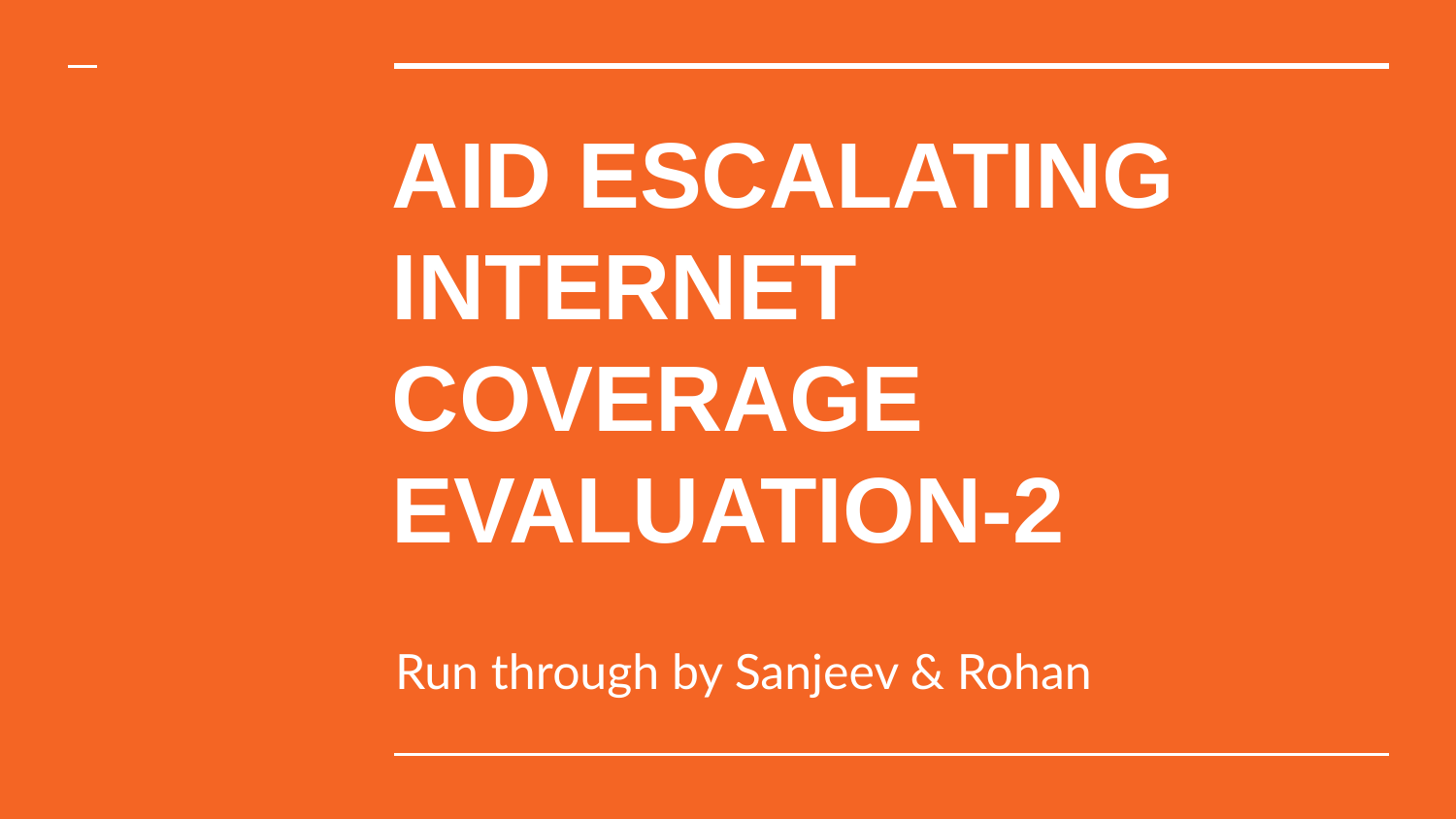

# AID ESCALATING INTERNET COVERAGE
EVALUATION-2
Run through by Sanjeev & Rohan